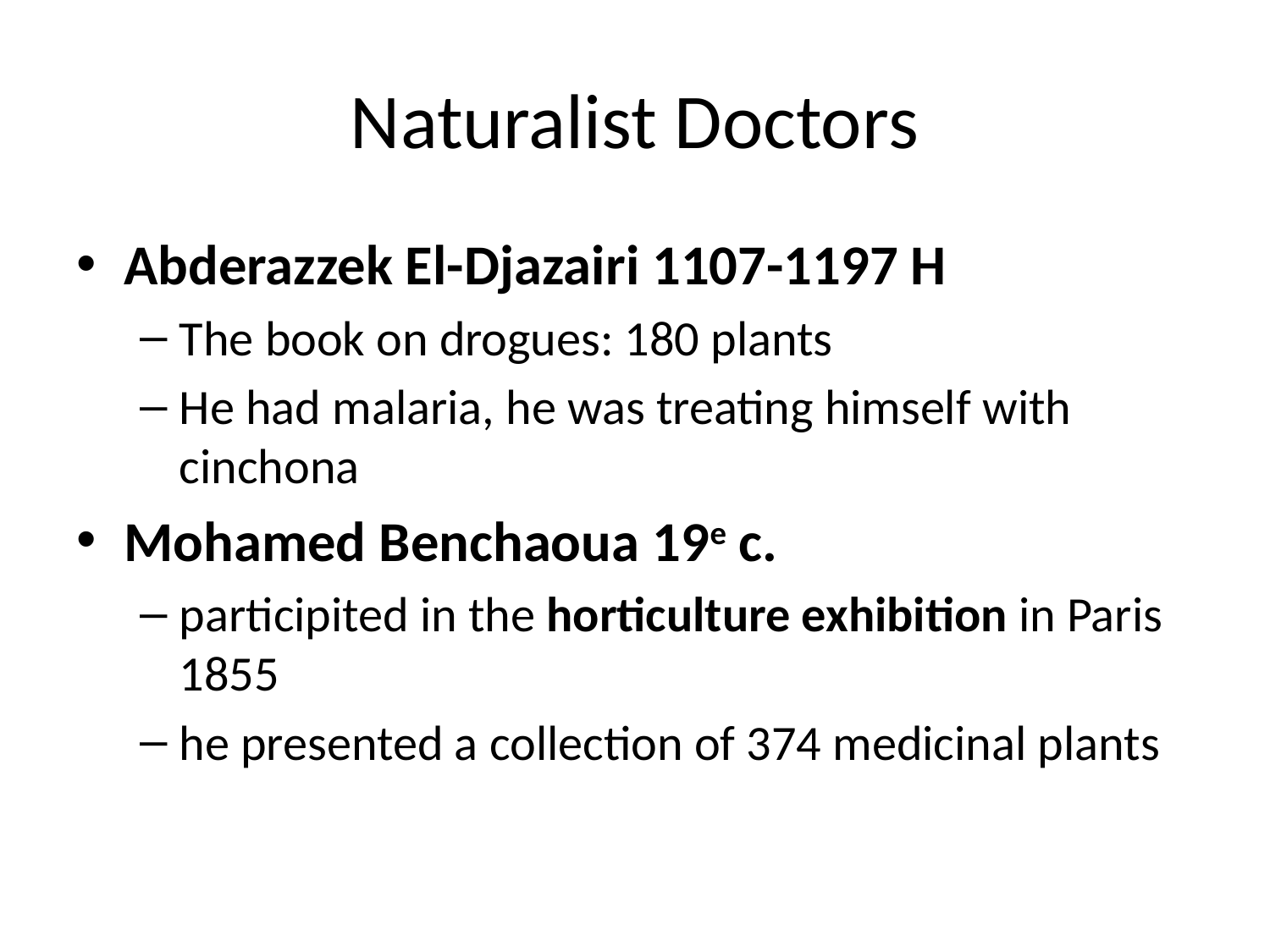

# Naturalist Doctors
Abderazzek El-Djazairi 1107-1197 H
The book on drogues: 180 plants
He had malaria, he was treating himself with cinchona
Mohamed Benchaoua 19e c.
participited in the horticulture exhibition in Paris 1855
he presented a collection of 374 medicinal plants